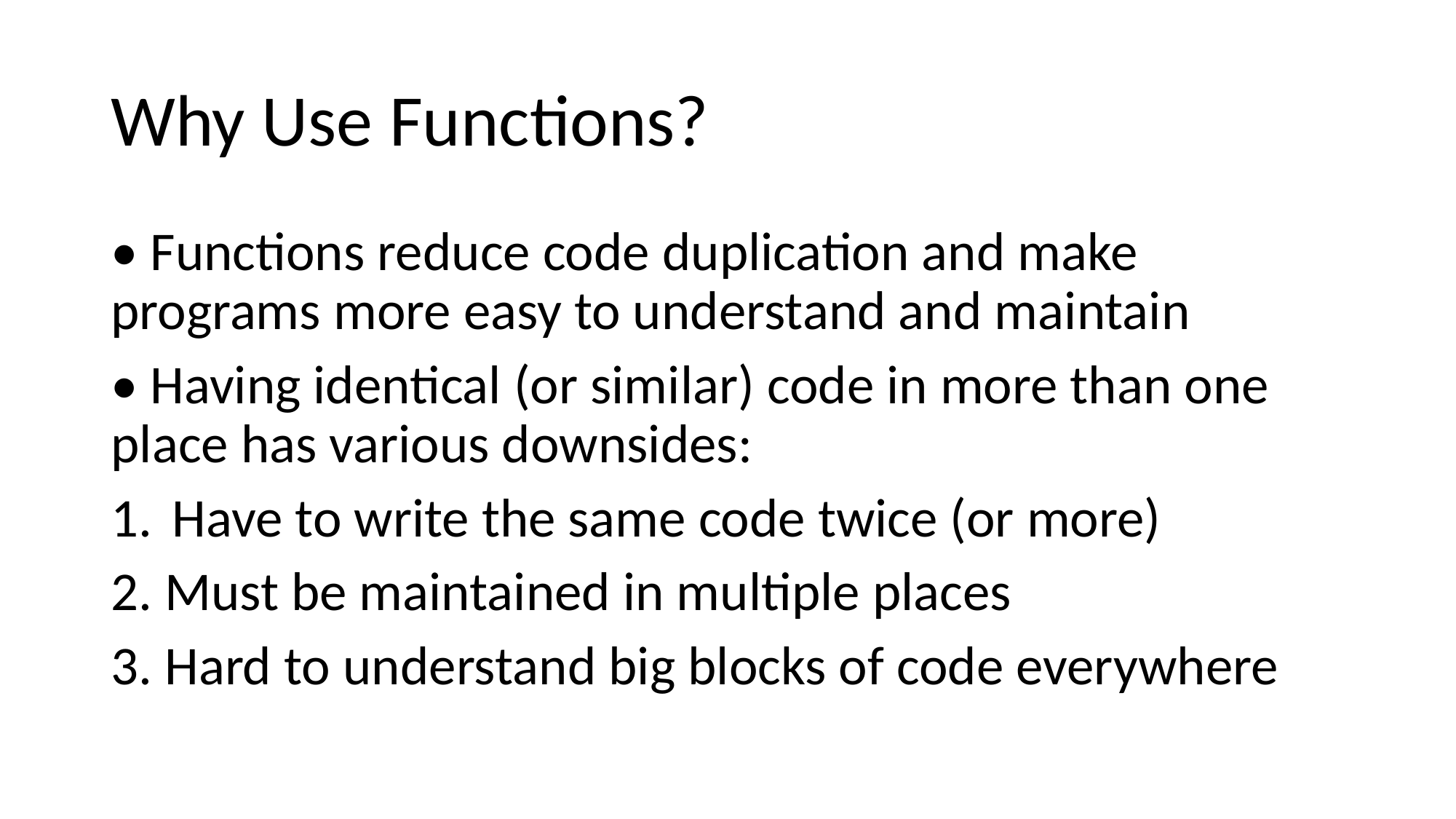

# Why Use Functions?
• Functions reduce code duplication and make programs more easy to understand and maintain
• Having identical (or similar) code in more than one place has various downsides:
Have to write the same code twice (or more)
2. Must be maintained in multiple places
3. Hard to understand big blocks of code everywhere